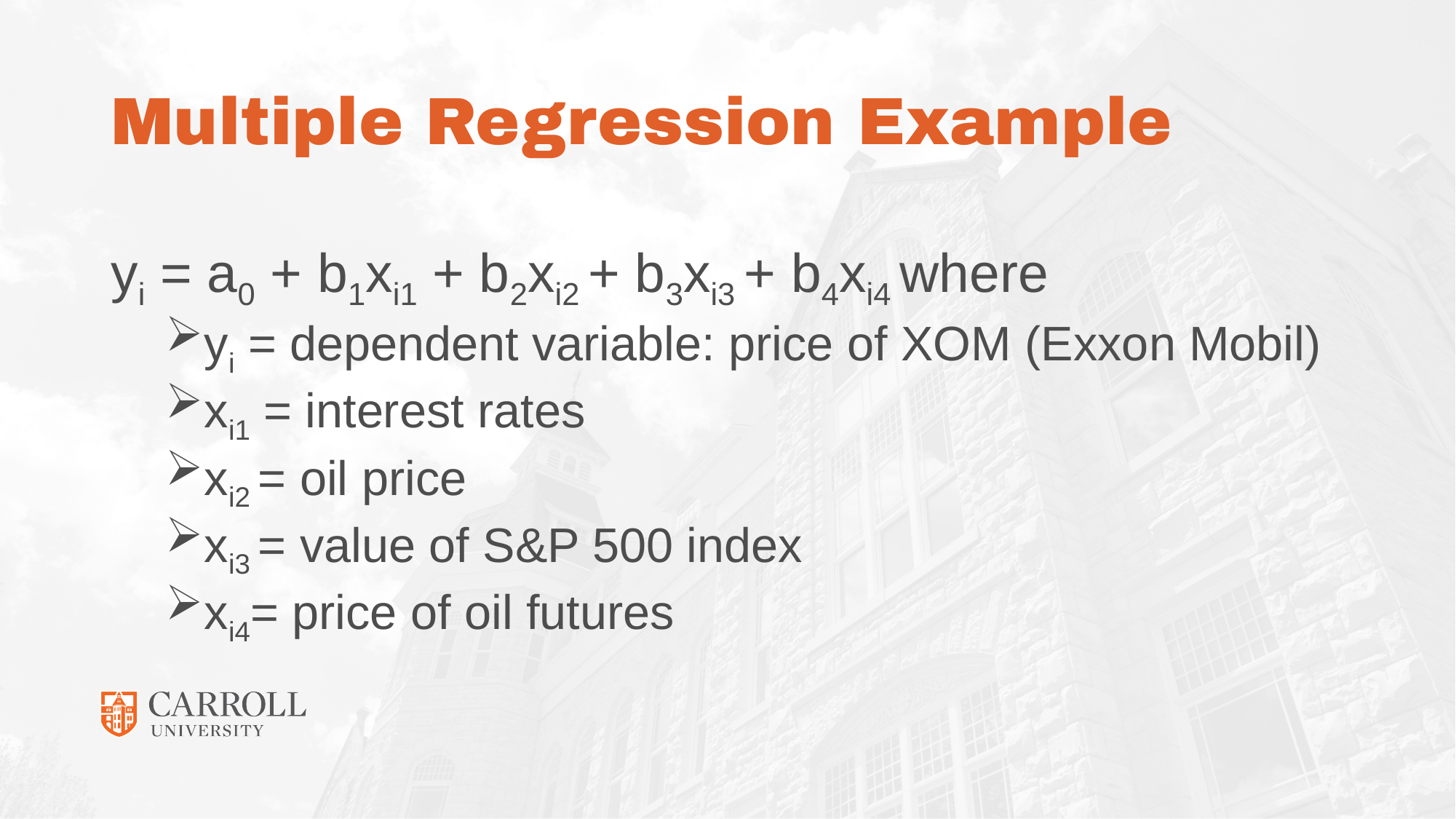

# Multiple Regression Example
yi = a0 + b1xi1 + b2xi2 + b3xi3 + b4xi4 where
yi = dependent variable: price of XOM (Exxon Mobil)
xi1 = interest rates
xi2 = oil price
xi3 = value of S&P 500 index
xi4= price of oil futures